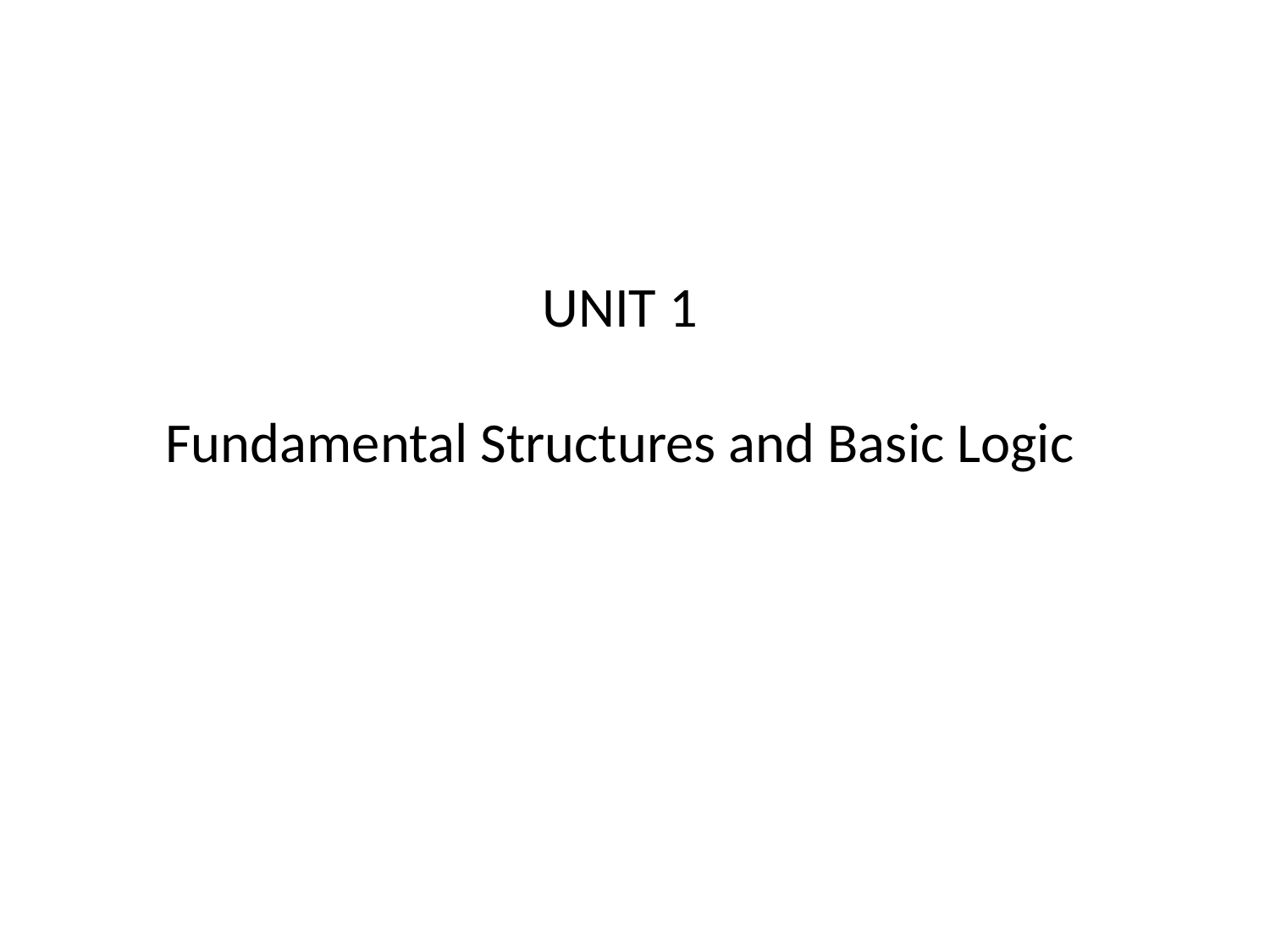

UNIT 1
Fundamental Structures and Basic Logic